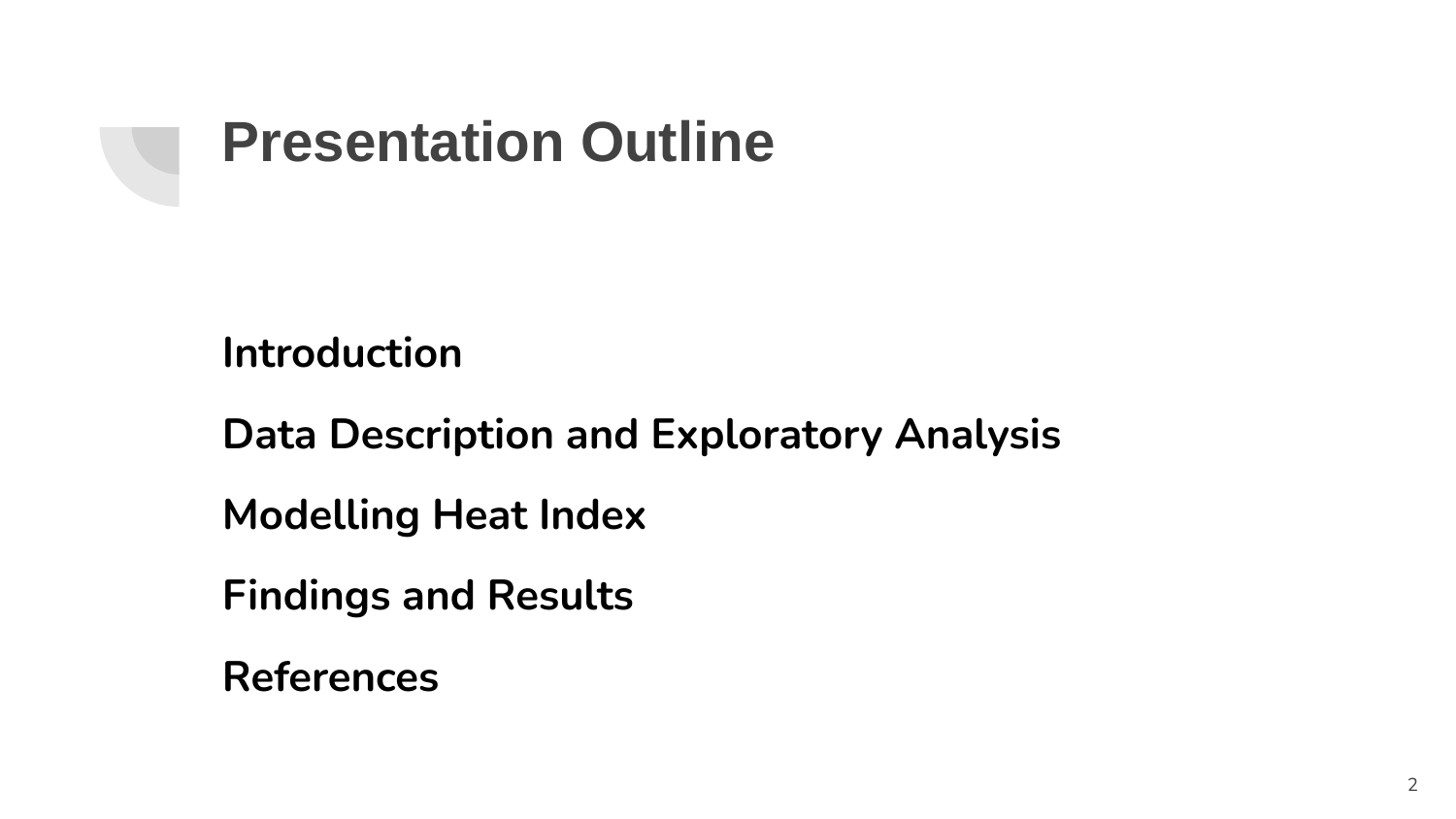

# Presentation Outline
Introduction
Data Description and Exploratory Analysis
Modelling Heat Index
Findings and Results
References
2